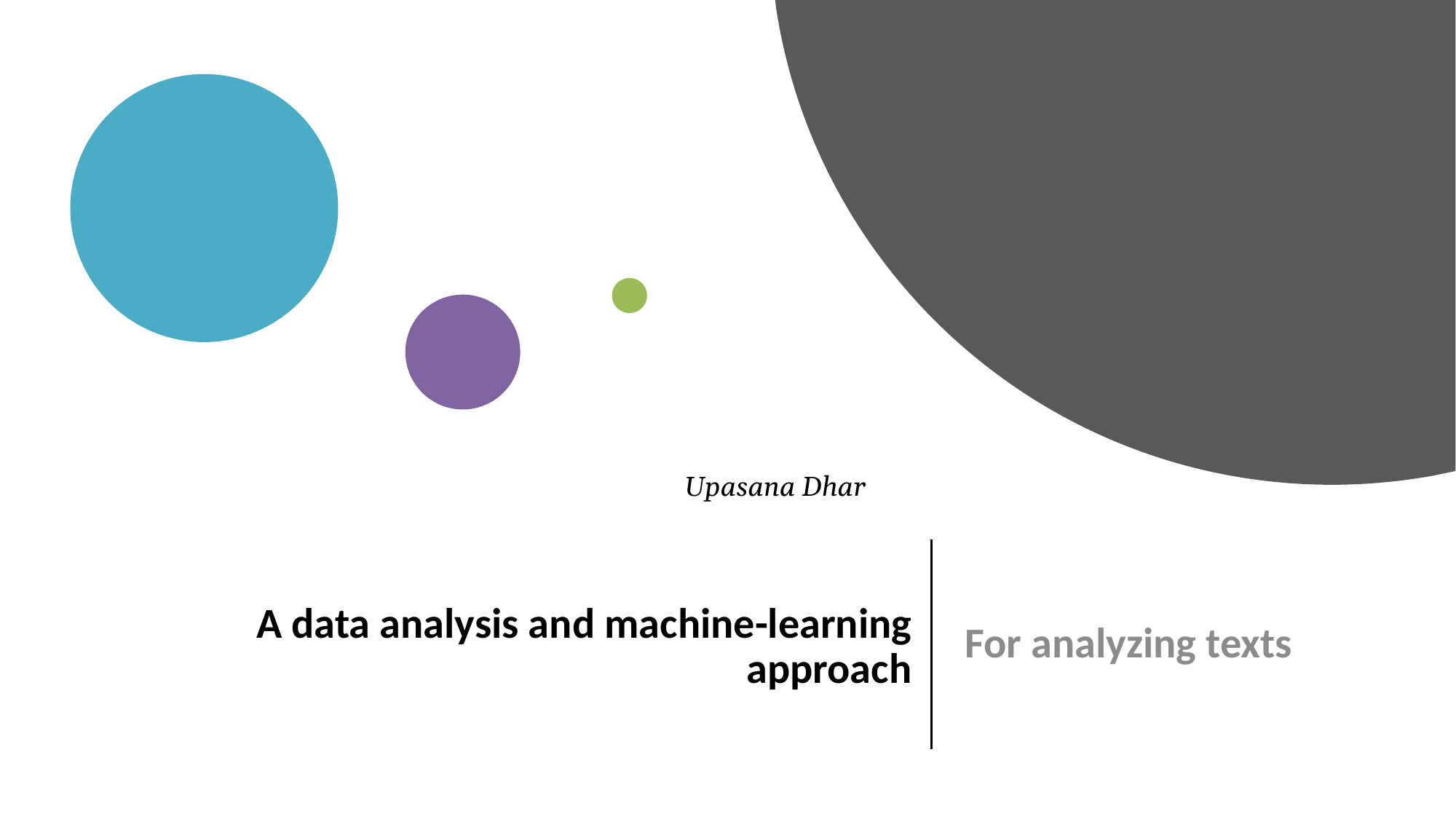

Upasana Dhar
For analyzing texts
# A data analysis and machine-learning approach